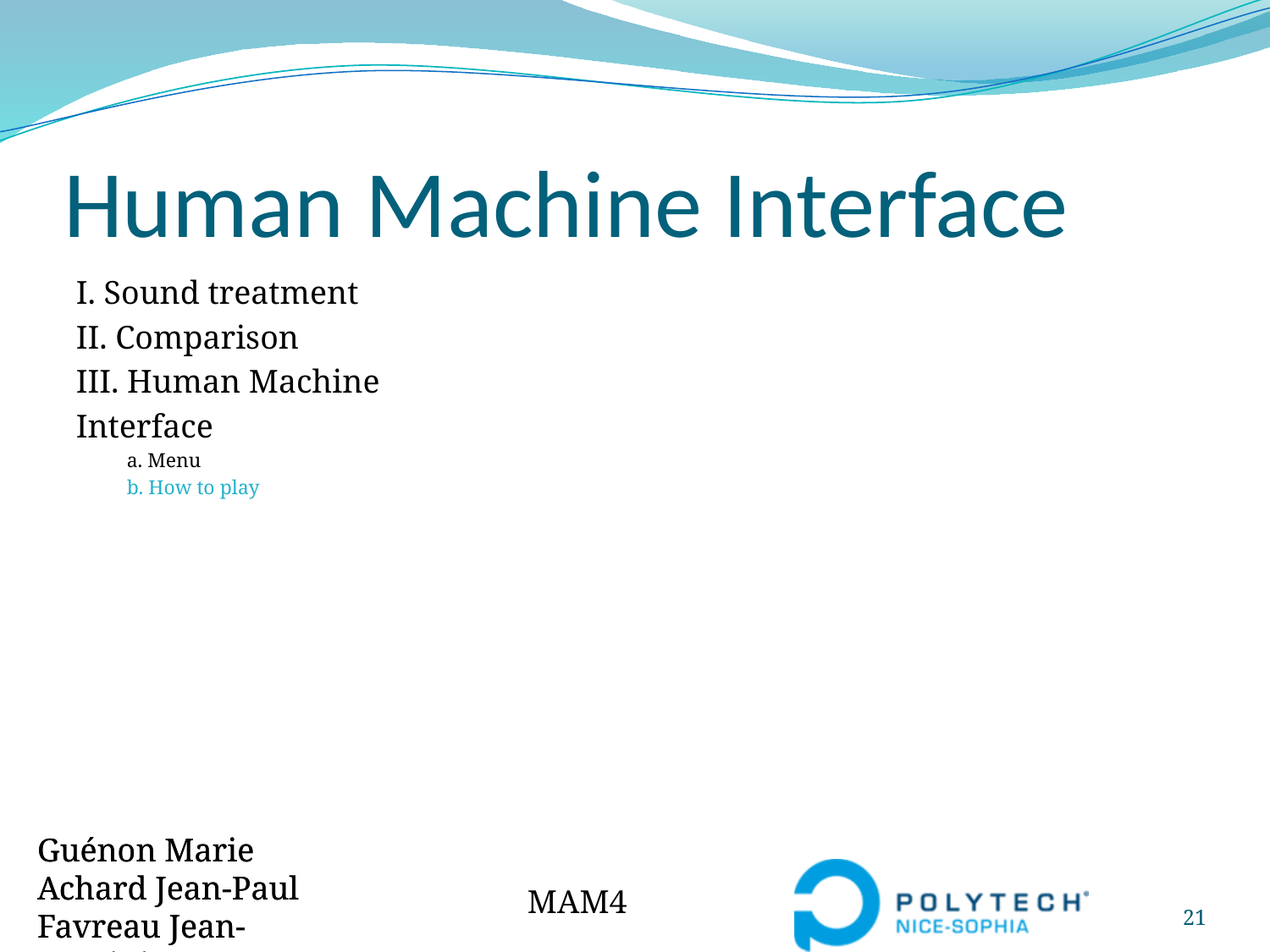

# Human Machine Interface

I. Sound treatment
II. Comparison
III. Human Machine
Interface
a. Menu
b. How to play

Guénon Marie
Achard Jean-Paul
Favreau Jean-Dominique
MAM4
21